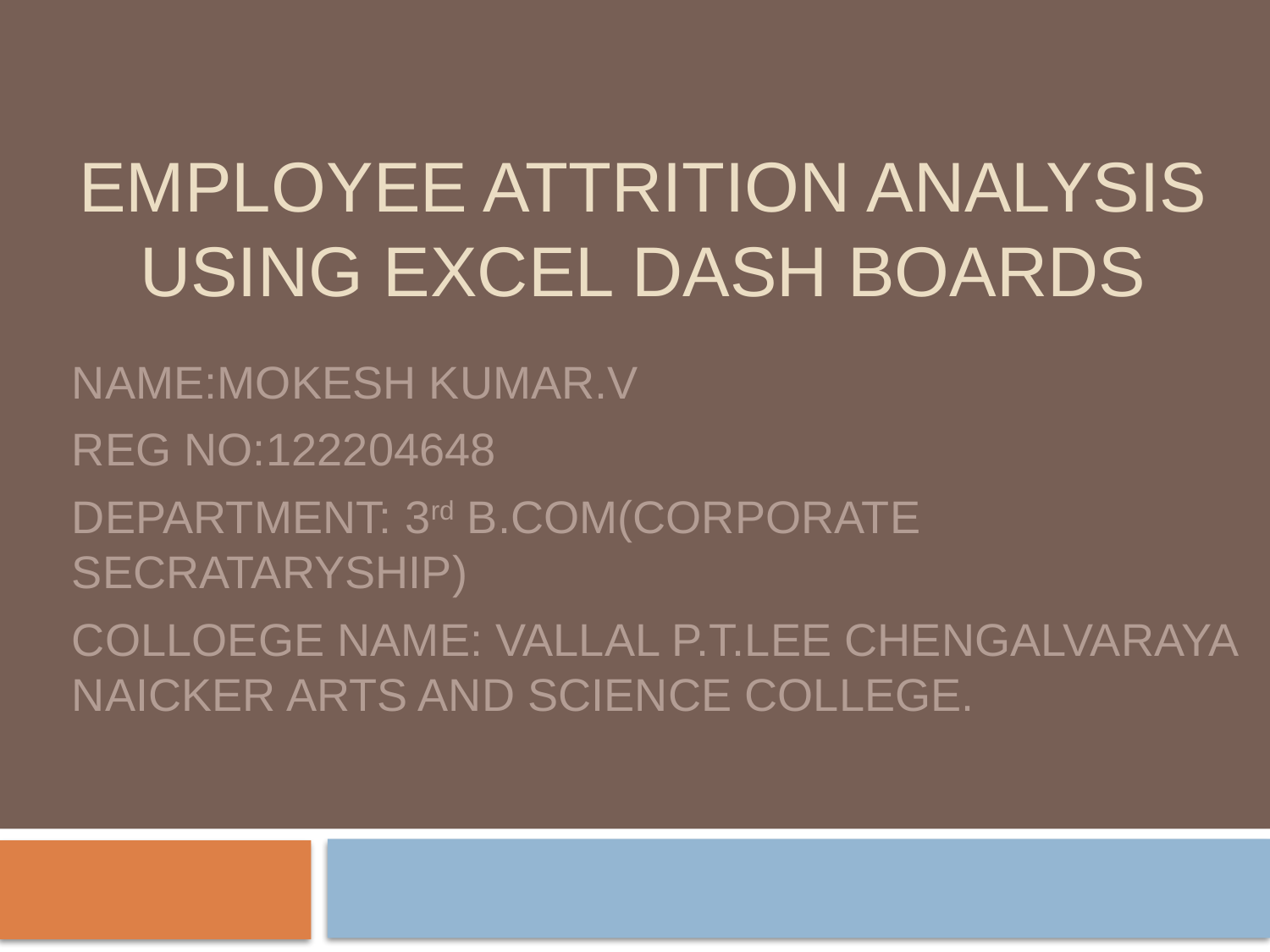

# EMPLOYEE ATTRITION ANALYSIS USING EXCEL DASH BOARDS
NAME:MOKESH KUMAR.V
REG NO:122204648
DEPARTMENT: 3rd B.COM(CORPORATE SECRATARYSHIP)
COLLOEGE NAME: VALLAL P.T.LEE CHENGALVARAYA NAICKER ARTS AND SCIENCE COLLEGE.